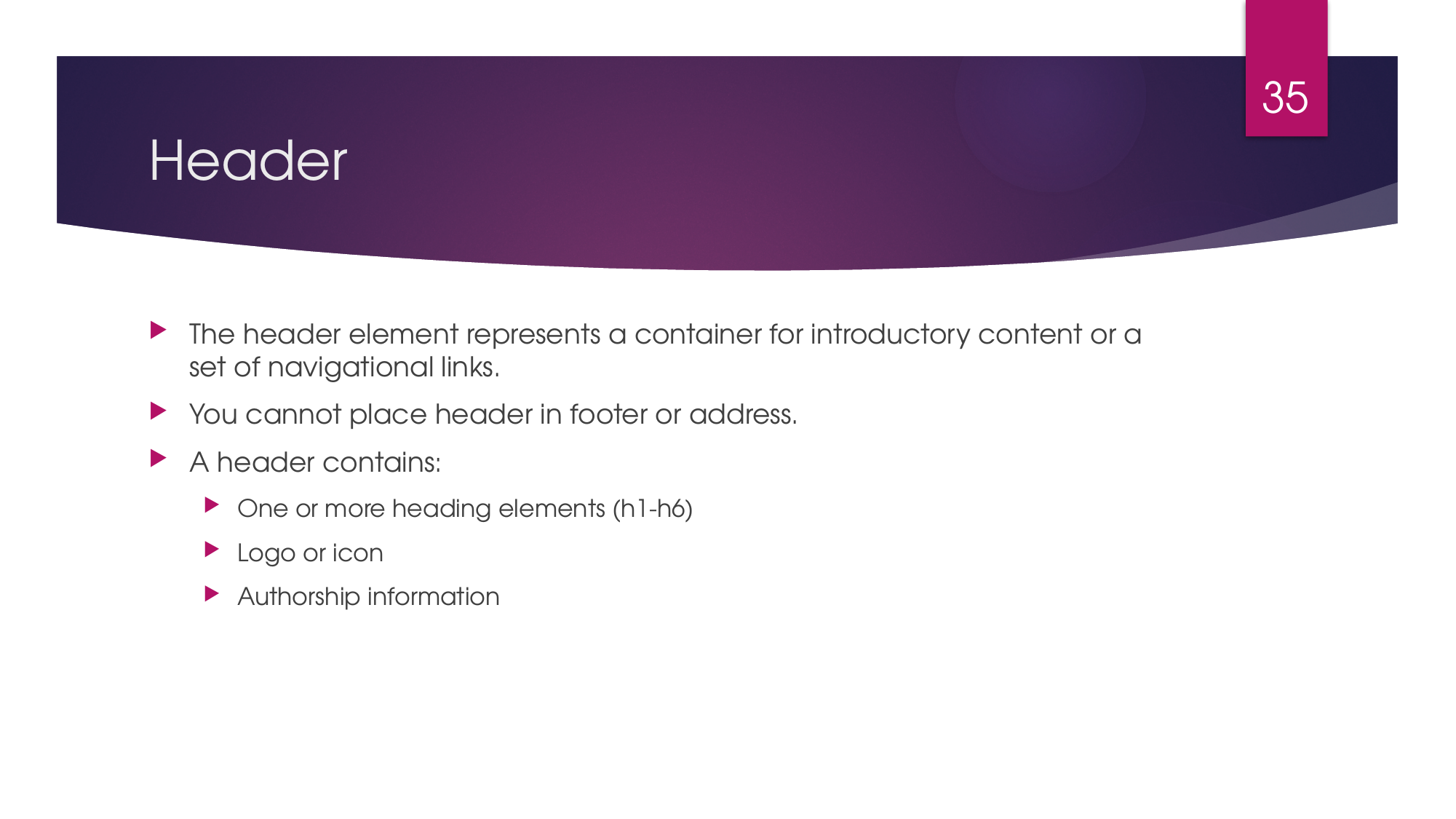

35
# Header
The header element represents a container for introductory content or a set of navigational links.
You cannot place header in footer or address.
A header contains:
One or more heading elements (h1-h6)
Logo or icon
Authorship information